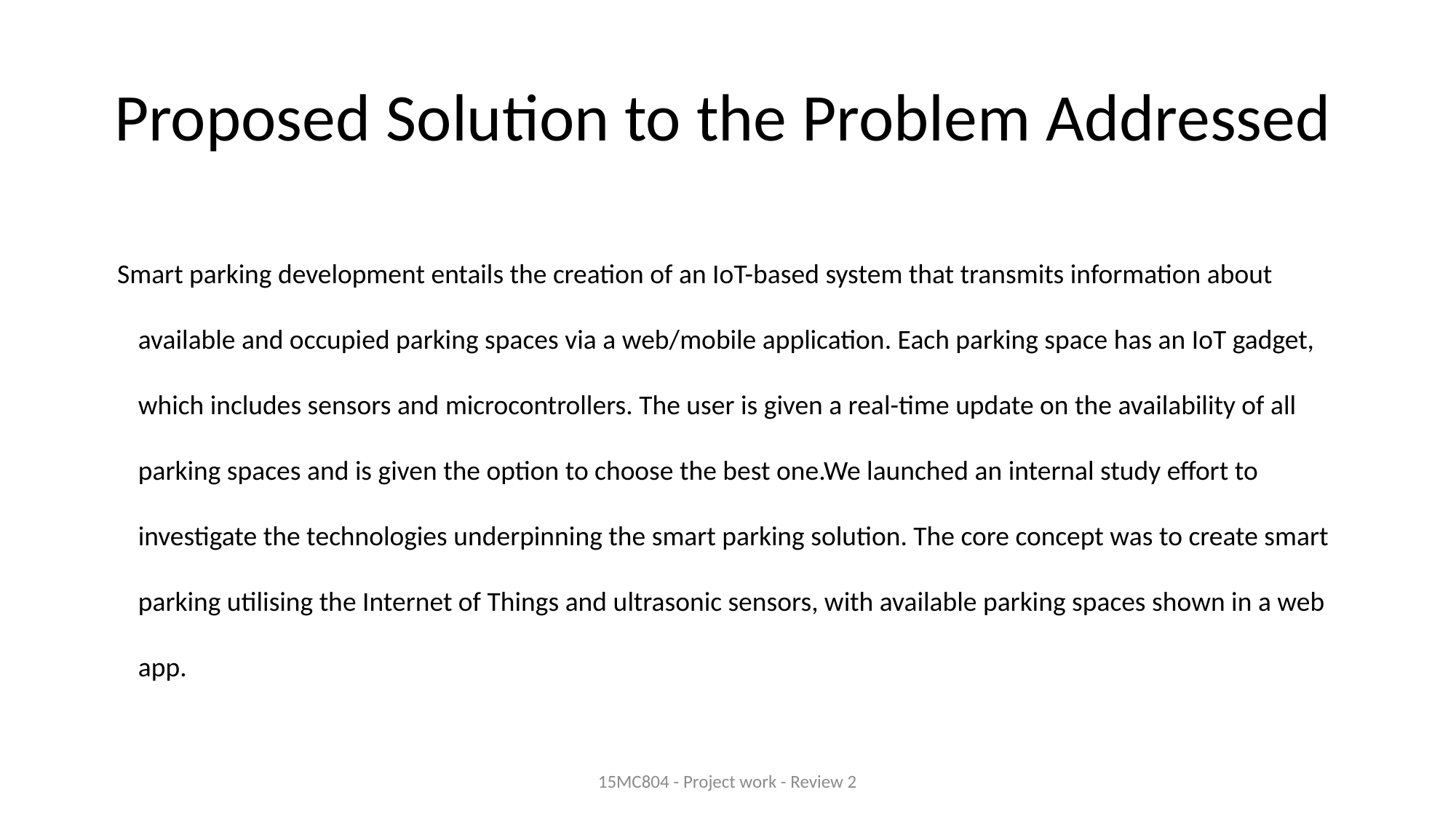

# Proposed Solution to the Problem Addressed
 Smart parking development entails the creation of an IoT-based system that transmits information about available and occupied parking spaces via a web/mobile application. Each parking space has an IoT gadget, which includes sensors and microcontrollers. The user is given a real-time update on the availability of all parking spaces and is given the option to choose the best one.We launched an internal study effort to investigate the technologies underpinning the smart parking solution. The core concept was to create smart parking utilising the Internet of Things and ultrasonic sensors, with available parking spaces shown in a web app.
15MC804 - Project work - Review 2